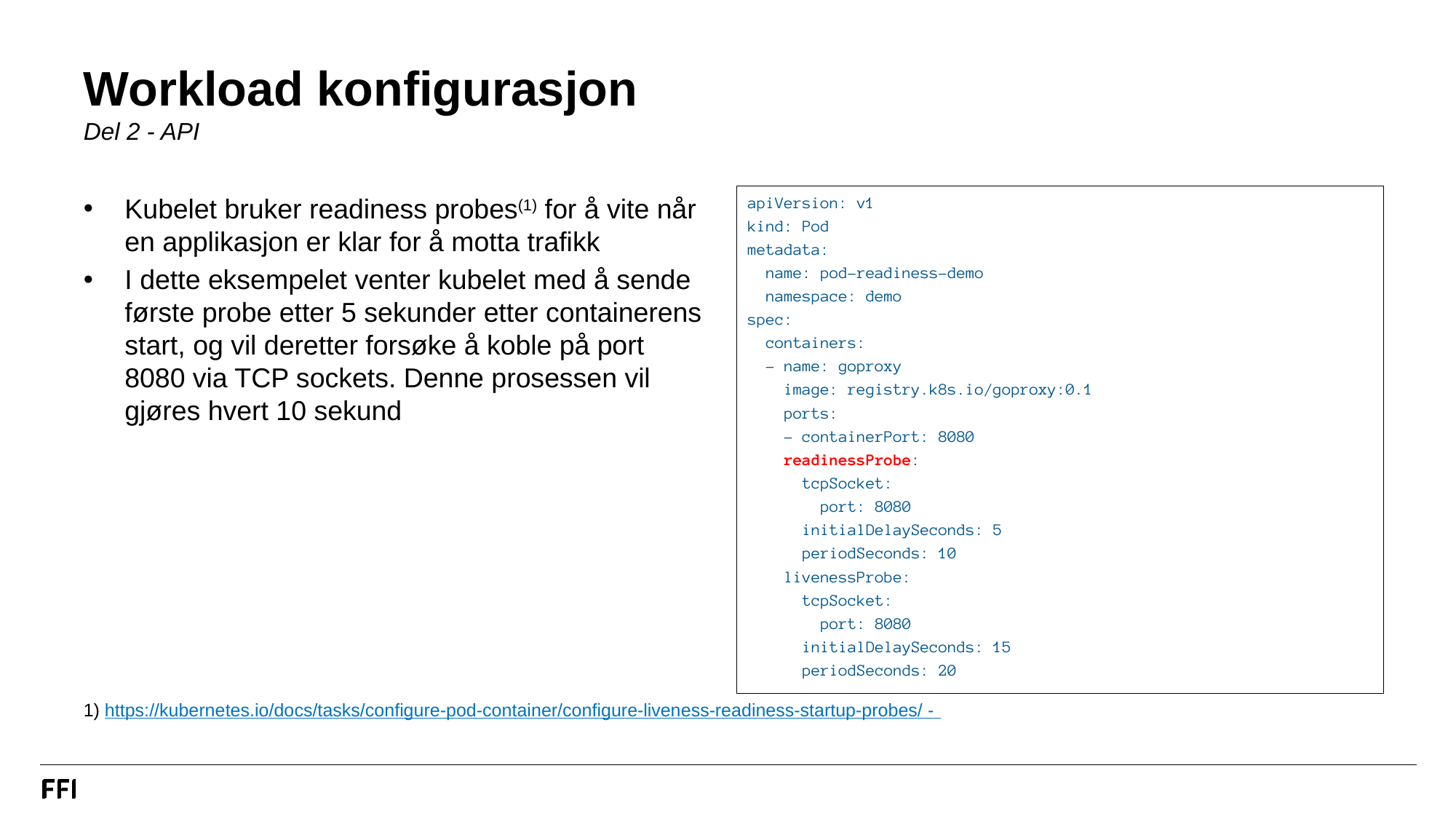

# Workload konfigurasjon Del 2 - API
Kubelet bruker readiness probes(1) for å vite når en applikasjon er klar for å motta trafikk
I dette eksempelet venter kubelet med å sende første probe etter 5 sekunder etter containerens start, og vil deretter forsøke å koble på port 8080 via TCP sockets. Denne prosessen vil gjøres hvert 10 sekund
apiVersion: v1
kind: Pod
metadata:
  name: pod-readiness-demo
  namespace: demo
spec:
  containers:
  - name: goproxy
    image: registry.k8s.io/goproxy:0.1
    ports:
    - containerPort: 8080
    readinessProbe:
      tcpSocket:
        port: 8080
      initialDelaySeconds: 5
      periodSeconds: 10
    livenessProbe:
      tcpSocket:
        port: 8080
      initialDelaySeconds: 15
      periodSeconds: 20
1) https://kubernetes.io/docs/tasks/configure-pod-container/configure-liveness-readiness-startup-probes/ -